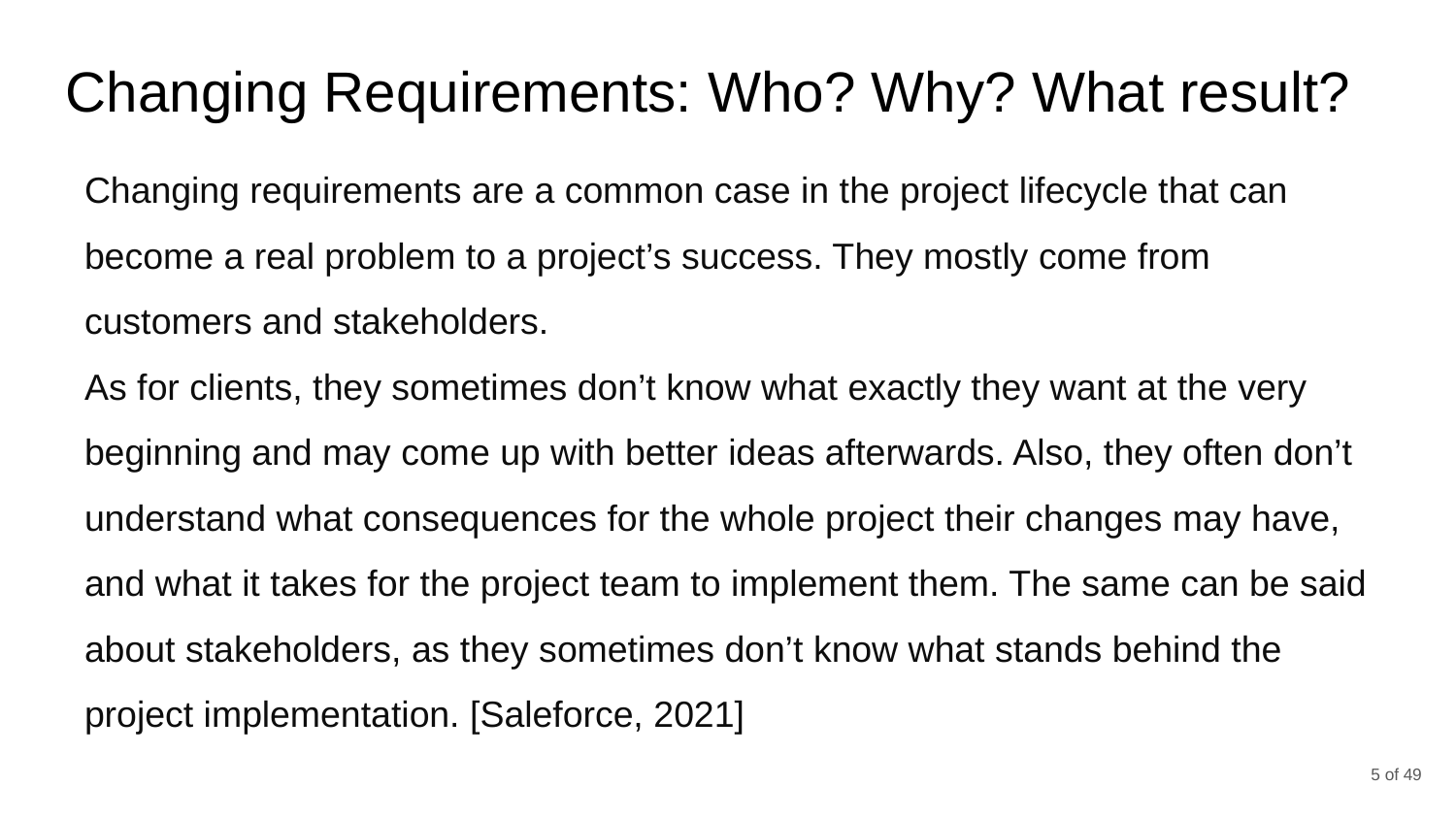

# Changing Requirements: Who? Why? What result?
Changing requirements are a common case in the project lifecycle that can become a real problem to a project’s success. They mostly come from customers and stakeholders.
As for clients, they sometimes don’t know what exactly they want at the very beginning and may come up with better ideas afterwards. Also, they often don’t understand what consequences for the whole project their changes may have, and what it takes for the project team to implement them. The same can be said about stakeholders, as they sometimes don’t know what stands behind the project implementation. [Saleforce, 2021]

5 of 49